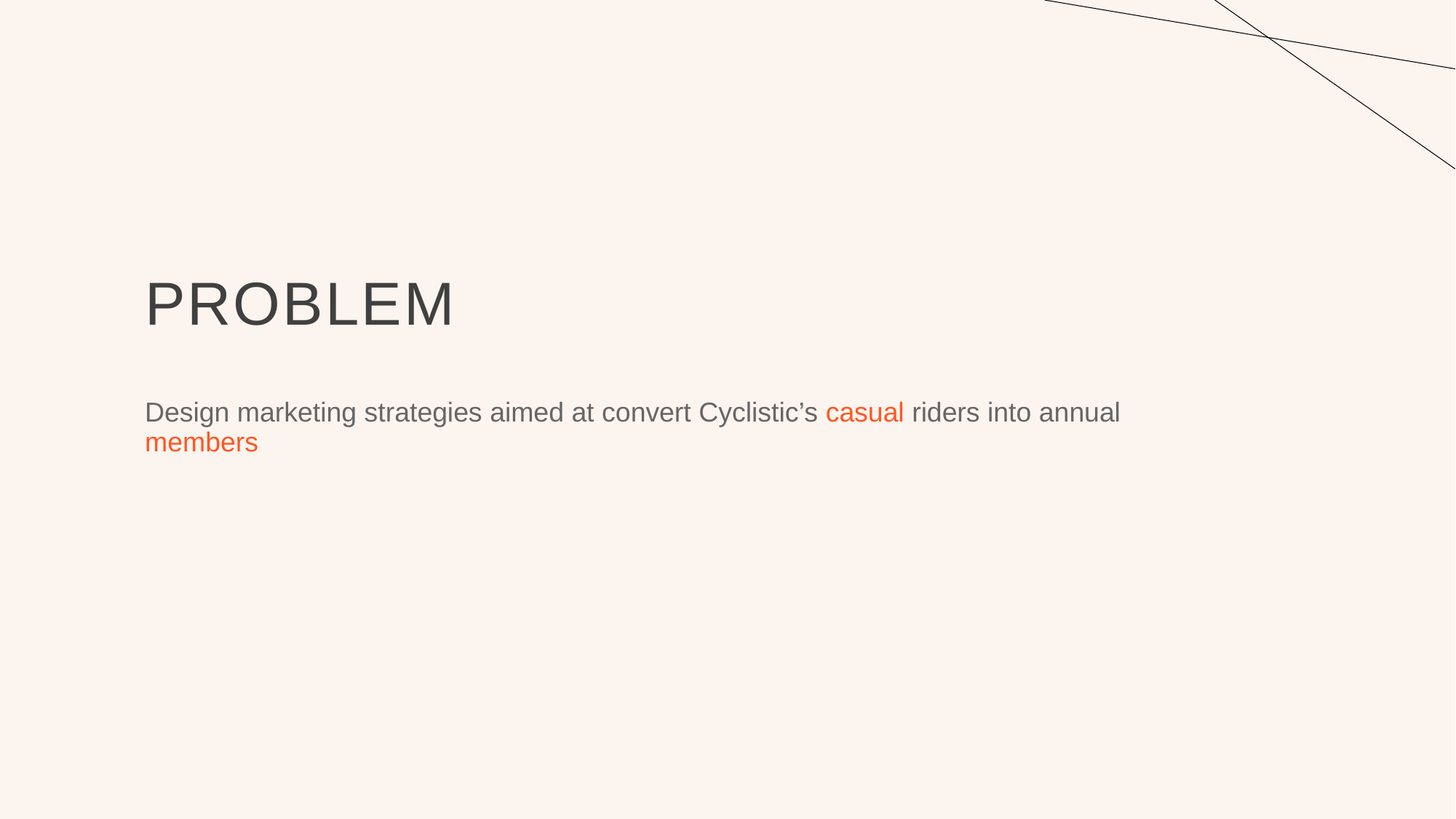

# Problem
Design marketing strategies aimed at convert Cyclistic’s casual riders into annual members